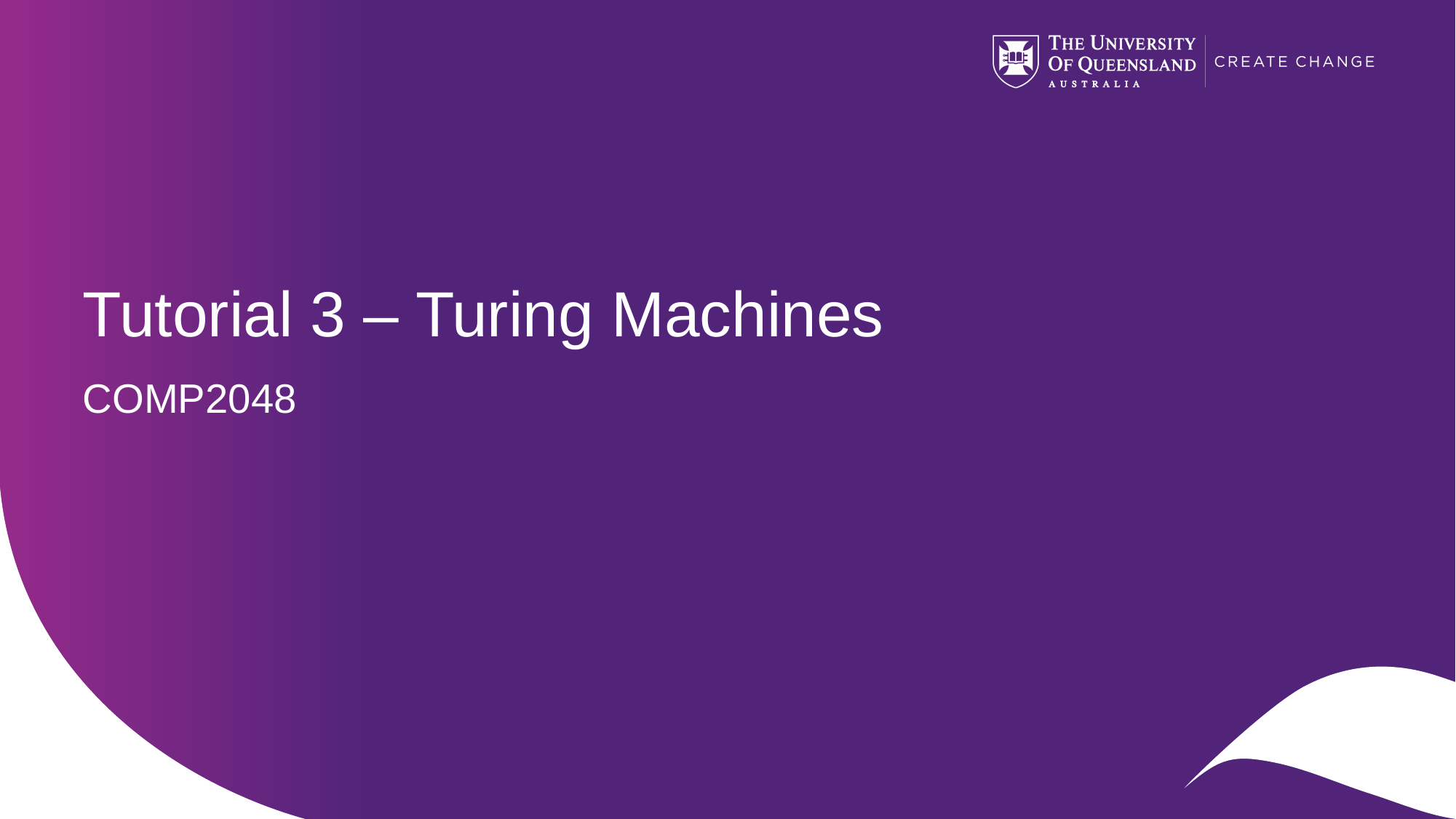

# Tutorial 3 – Turing Machines
COMP2048